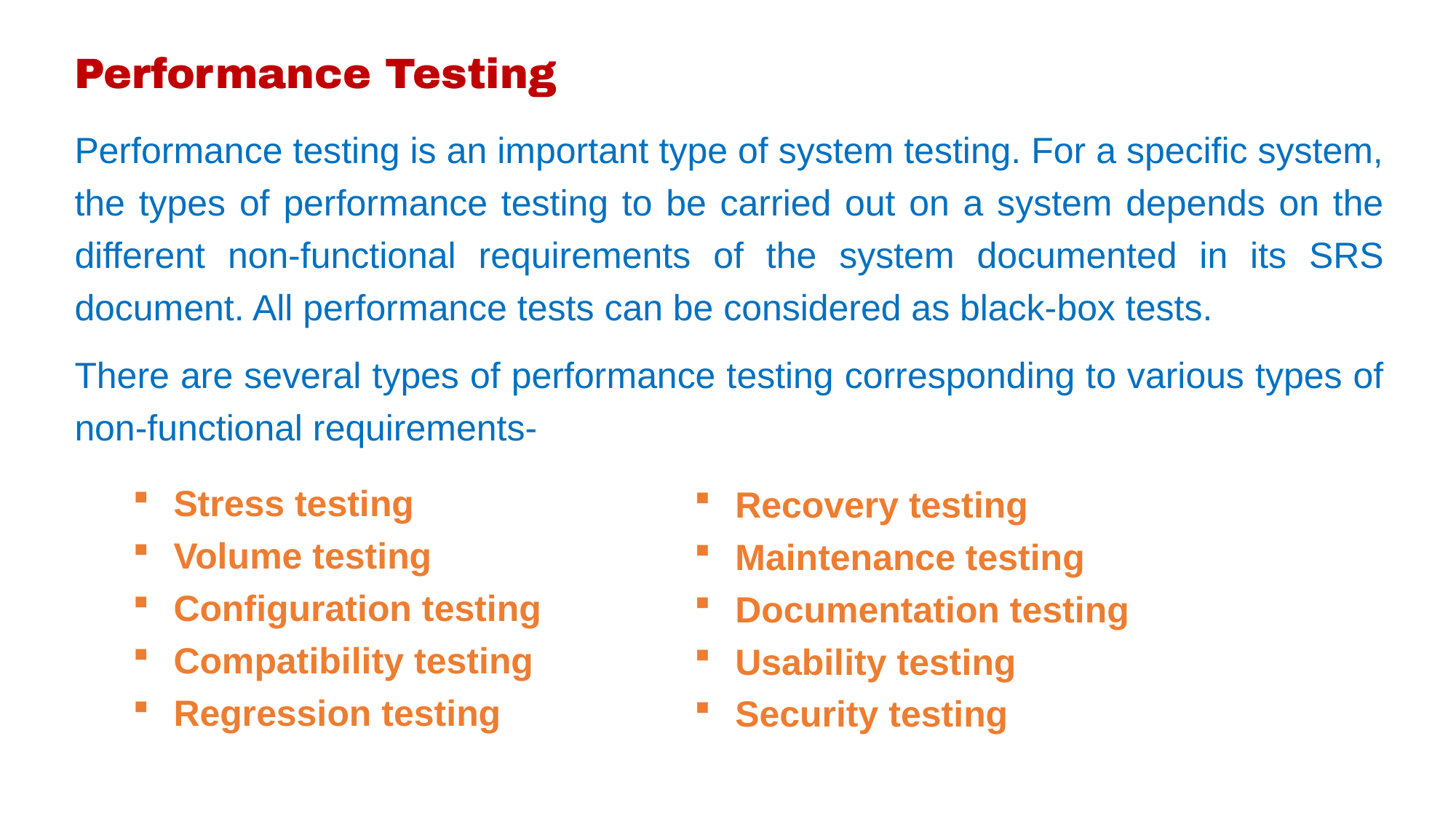

# Performance Testing
Performance testing is an important type of system testing. For a specific system, the types of performance testing to be carried out on a system depends on the different non-functional requirements of the system documented in its SRS document. All performance tests can be considered as black-box tests.
There are several types of performance testing corresponding to various types of non-functional requirements-
Stress testing
Volume testing
Configuration testing
Compatibility testing
Regression testing
Recovery testing
Maintenance testing
Documentation testing
Usability testing
Security testing